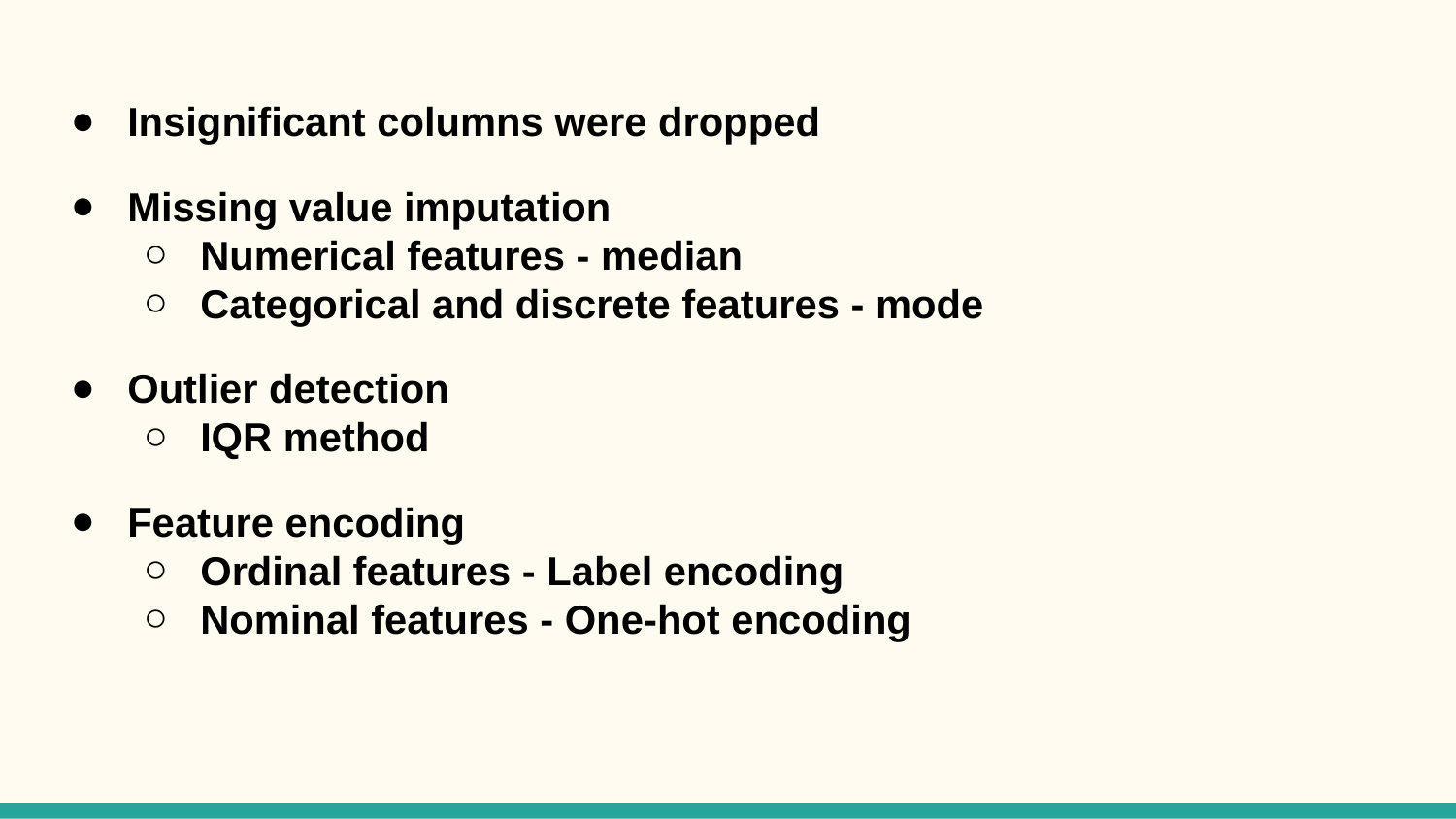

Insignificant columns were dropped

Missing value imputation
Numerical features - median
Categorical and discrete features - mode

Outlier detection
IQR method

Feature encoding
Ordinal features - Label encoding
Nominal features - One-hot encoding